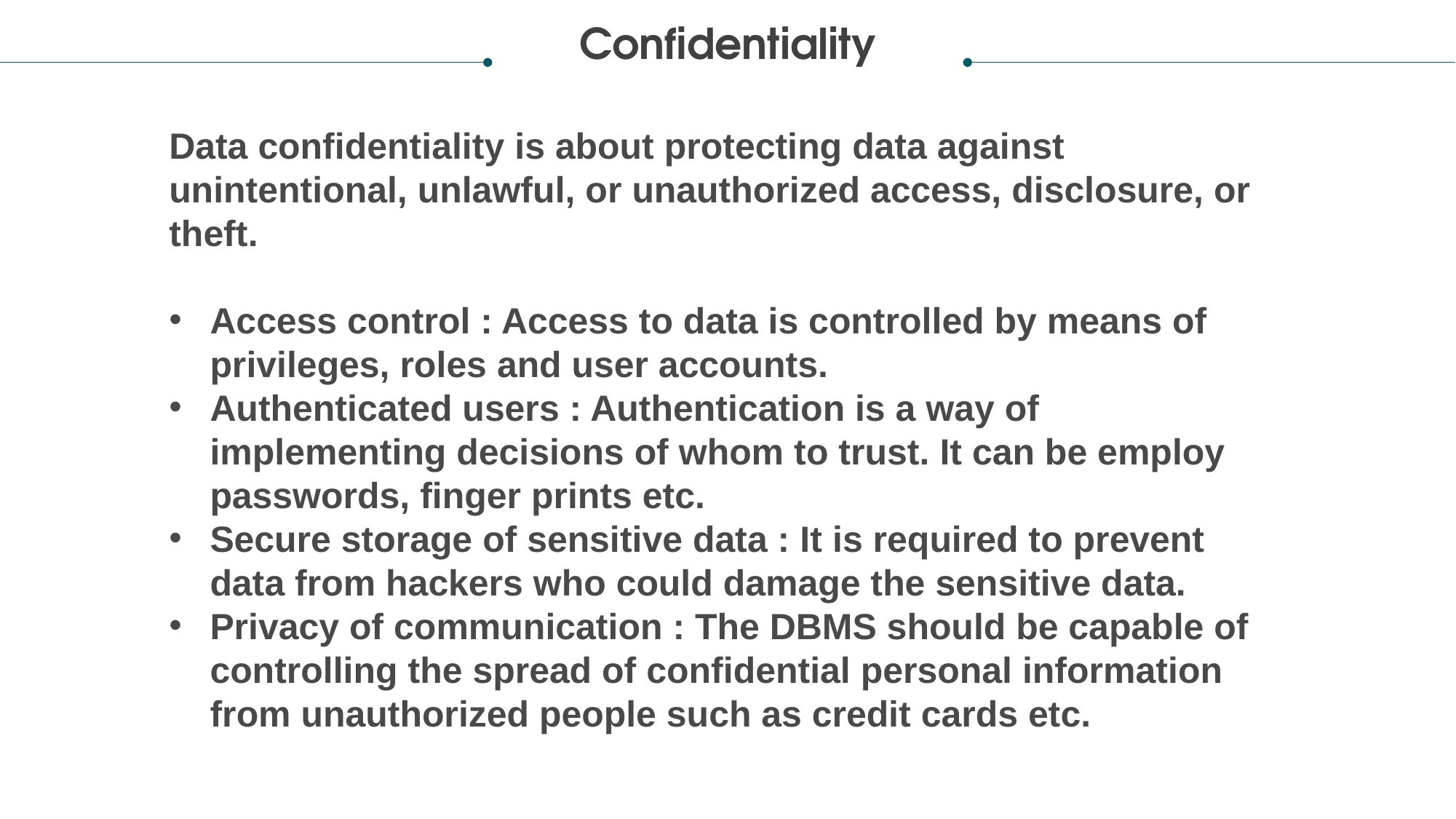

Confidentiality
Data confidentiality is about protecting data against unintentional, unlawful, or unauthorized access, disclosure, or theft.

Access control : Access to data is controlled by means of privileges, roles and user accounts.
Authenticated users : Authentication is a way of implementing decisions of whom to trust. It can be employ passwords, finger prints etc.
Secure storage of sensitive data : It is required to prevent data from hackers who could damage the sensitive data.
Privacy of communication : The DBMS should be capable of controlling the spread of confidential personal information from unauthorized people such as credit cards etc.